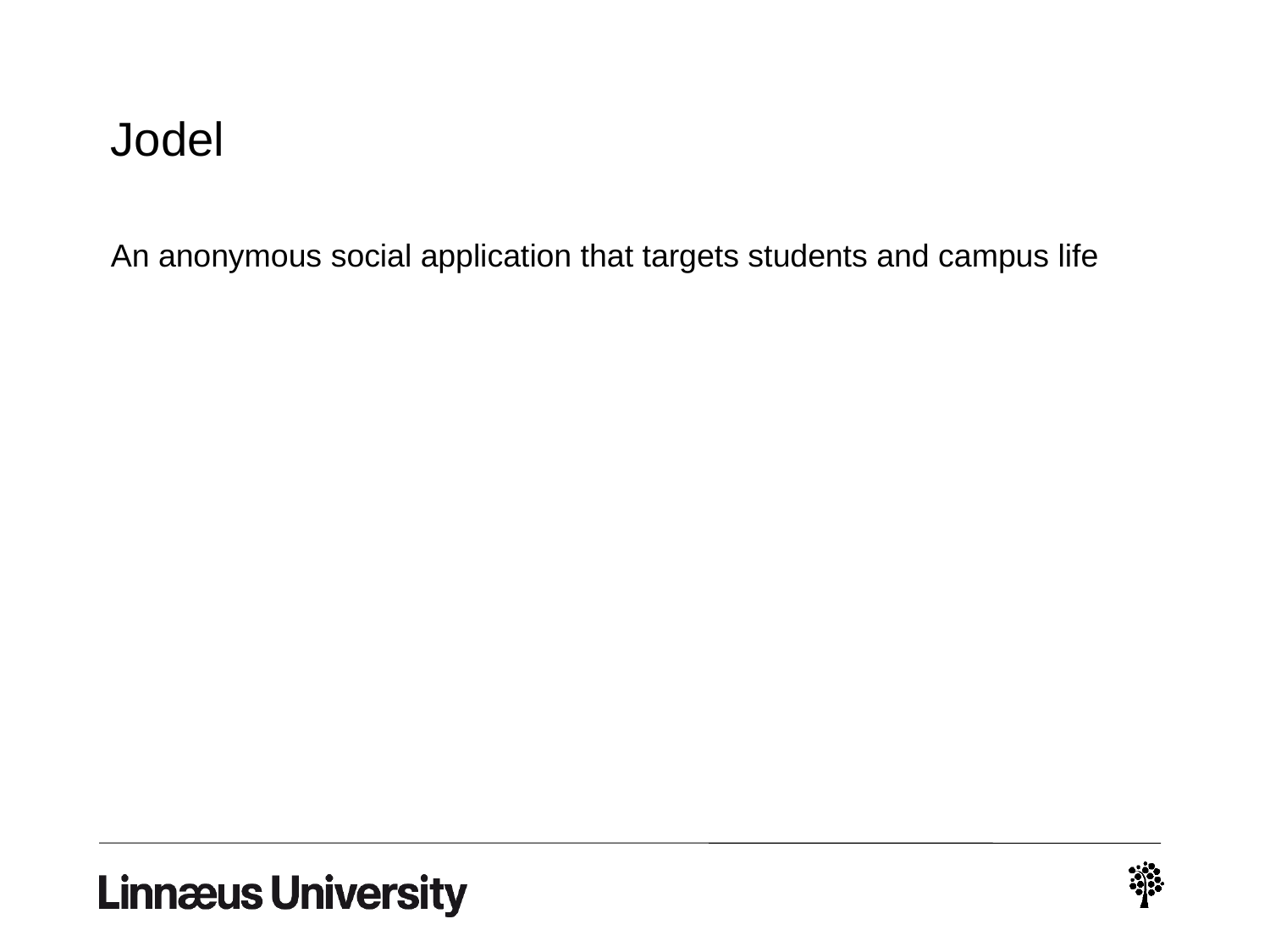

# Jodel
An anonymous social application that targets students and campus life